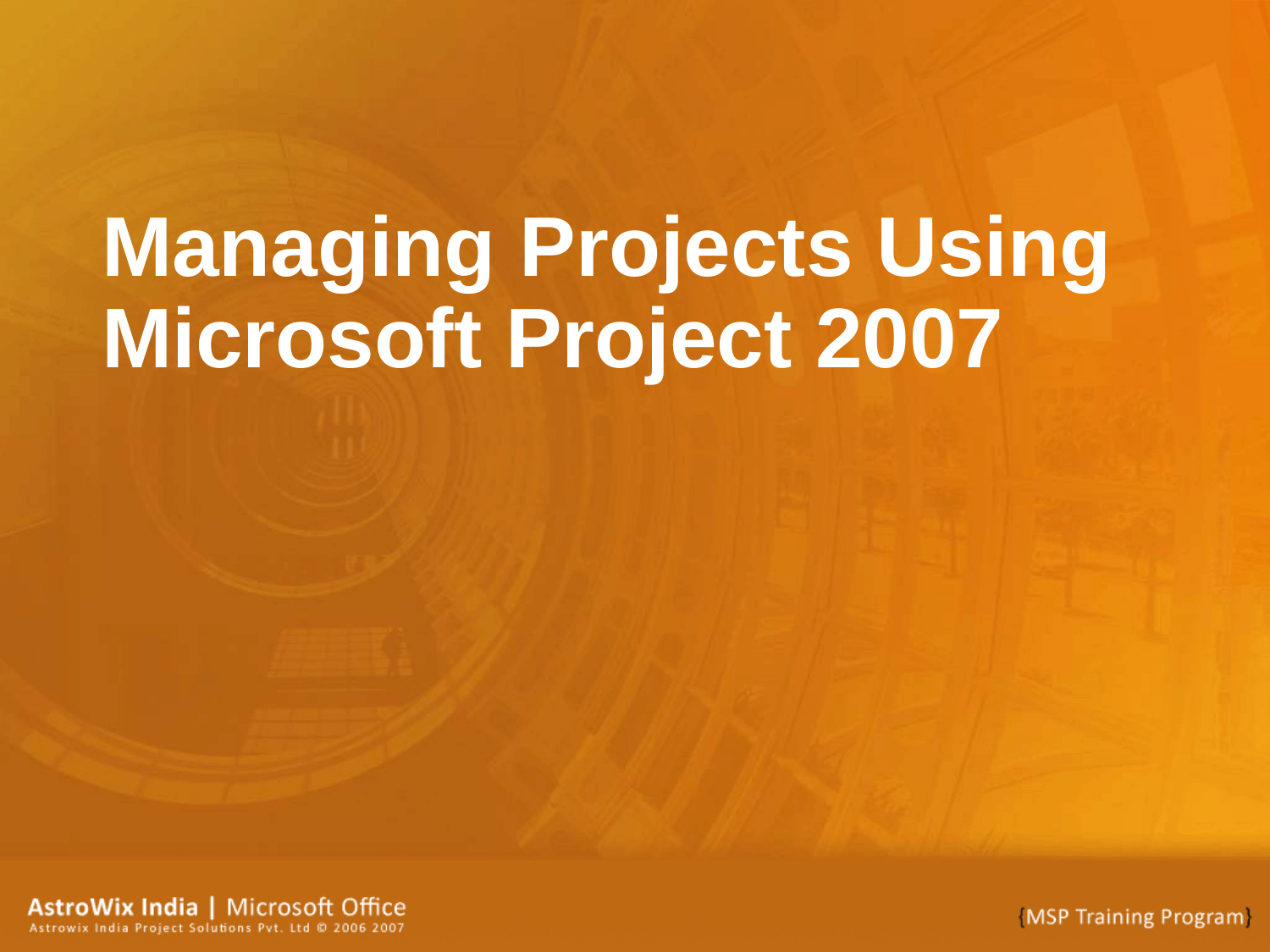

# Managing Projects Using Microsoft Project 2007